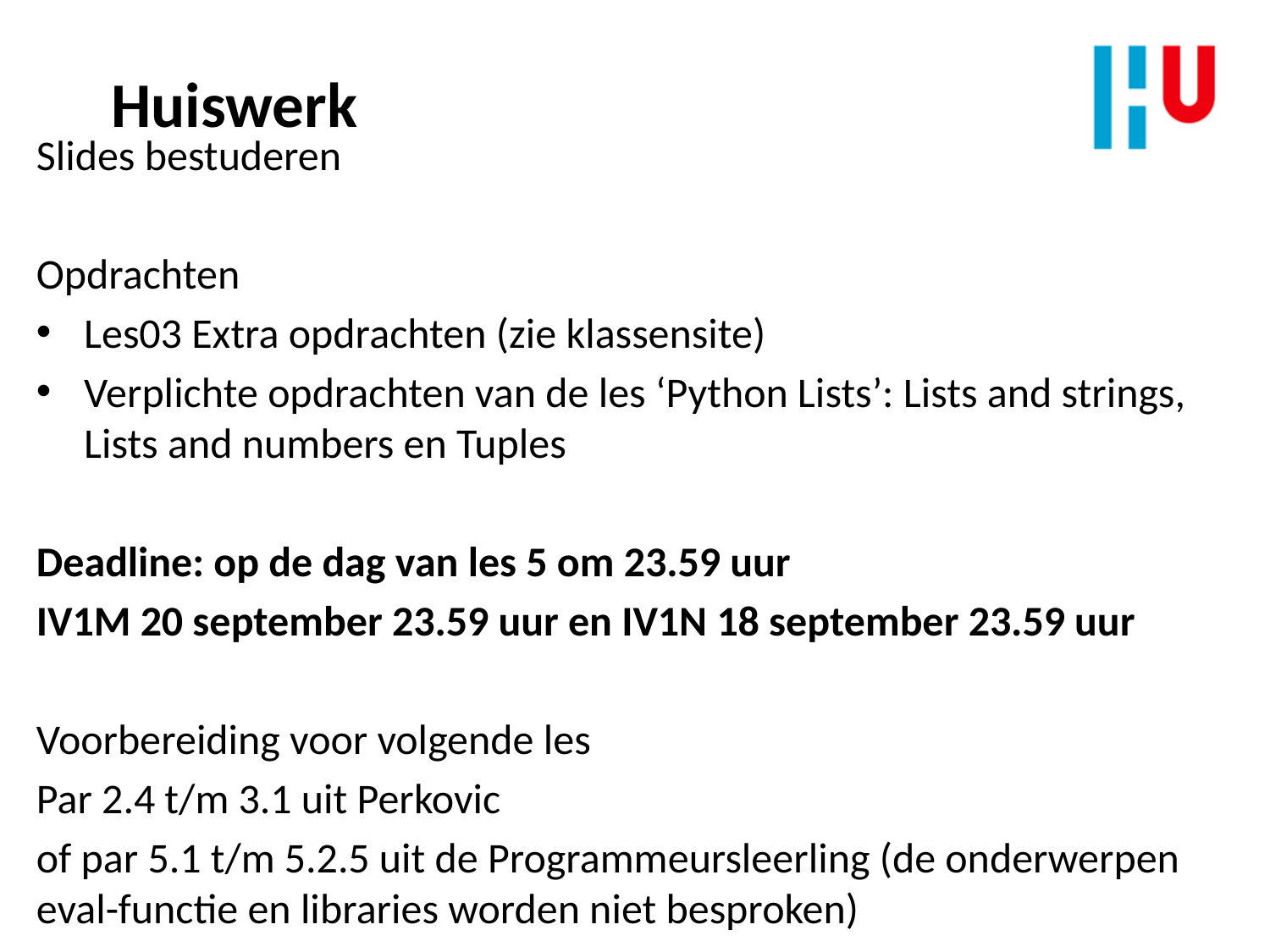

Huiswerk
Slides bestuderen

Opdrachten
Les03 Extra opdrachten (zie klassensite)
Verplichte opdrachten van de les ‘Python Lists’: Lists and strings, Lists and numbers en Tuples

Deadline: op de dag van les 5 om 23.59 uur
IV1M 20 september 23.59 uur en IV1N 18 september 23.59 uur

Voorbereiding voor volgende les
Par 2.4 t/m 3.1 uit Perkovic
of par 5.1 t/m 5.2.5 uit de Programmeursleerling (de onderwerpen eval-functie en libraries worden niet besproken)